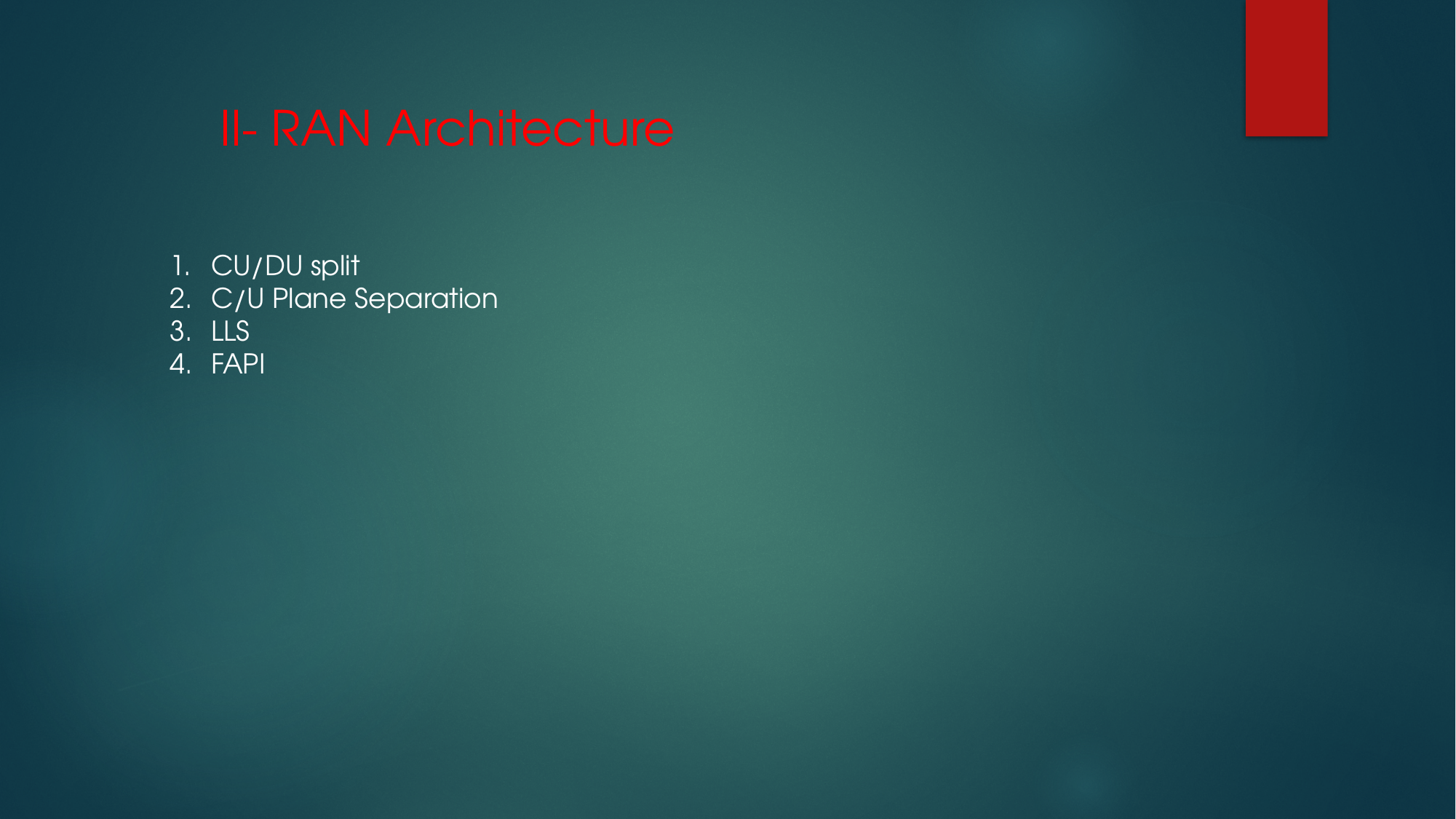

# II- RAN Architecture
CU/DU split
C/U Plane Separation
LLS
FAPI